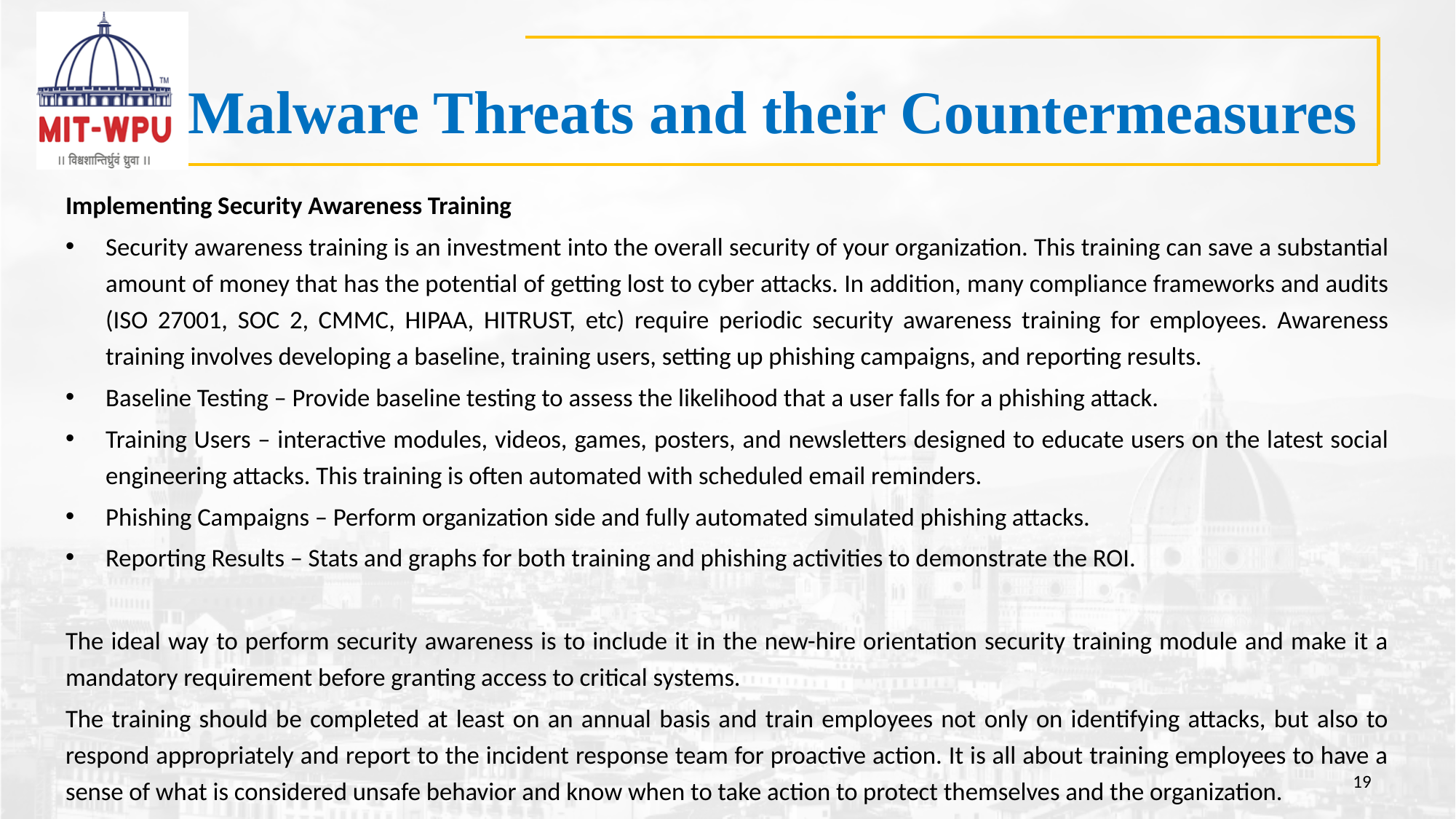

# Malware Threats and their Countermeasures
Implementing Security Awareness Training
Security awareness training is an investment into the overall security of your organization. This training can save a substantial amount of money that has the potential of getting lost to cyber attacks. In addition, many compliance frameworks and audits (ISO 27001, SOC 2, CMMC, HIPAA, HITRUST, etc) require periodic security awareness training for employees. Awareness training involves developing a baseline, training users, setting up phishing campaigns, and reporting results.
Baseline Testing – Provide baseline testing to assess the likelihood that a user falls for a phishing attack.
Training Users – interactive modules, videos, games, posters, and newsletters designed to educate users on the latest social engineering attacks. This training is often automated with scheduled email reminders.
Phishing Campaigns – Perform organization side and fully automated simulated phishing attacks.
Reporting Results – Stats and graphs for both training and phishing activities to demonstrate the ROI.

The ideal way to perform security awareness is to include it in the new-hire orientation security training module and make it a mandatory requirement before granting access to critical systems.
The training should be completed at least on an annual basis and train employees not only on identifying attacks, but also to respond appropriately and report to the incident response team for proactive action. It is all about training employees to have a sense of what is considered unsafe behavior and know when to take action to protect themselves and the organization.

19